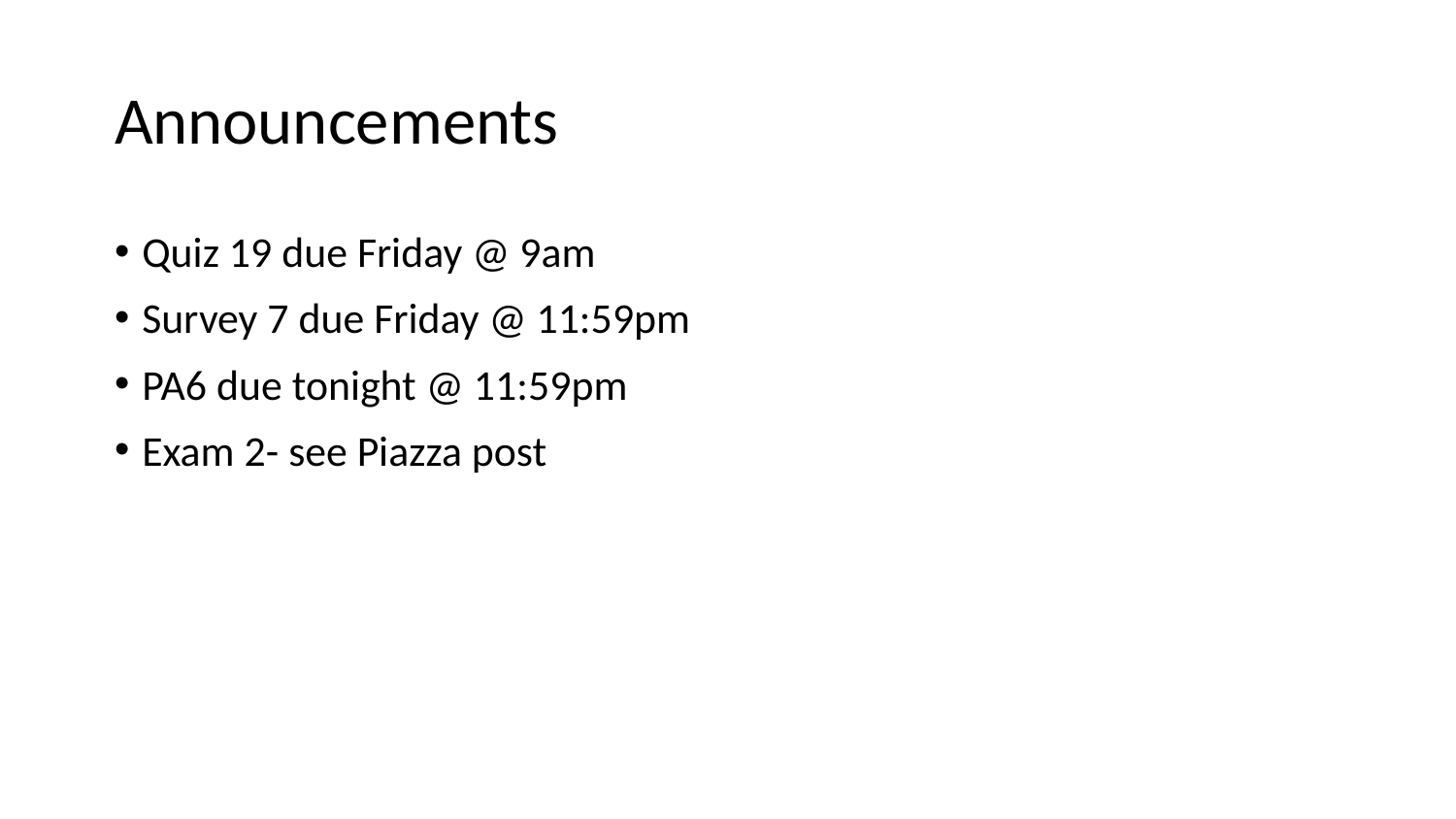

# Announcements
Quiz 19 due Friday @ 9am
Survey 7 due Friday @ 11:59pm
PA6 due tonight @ 11:59pm
Exam 2- see Piazza post